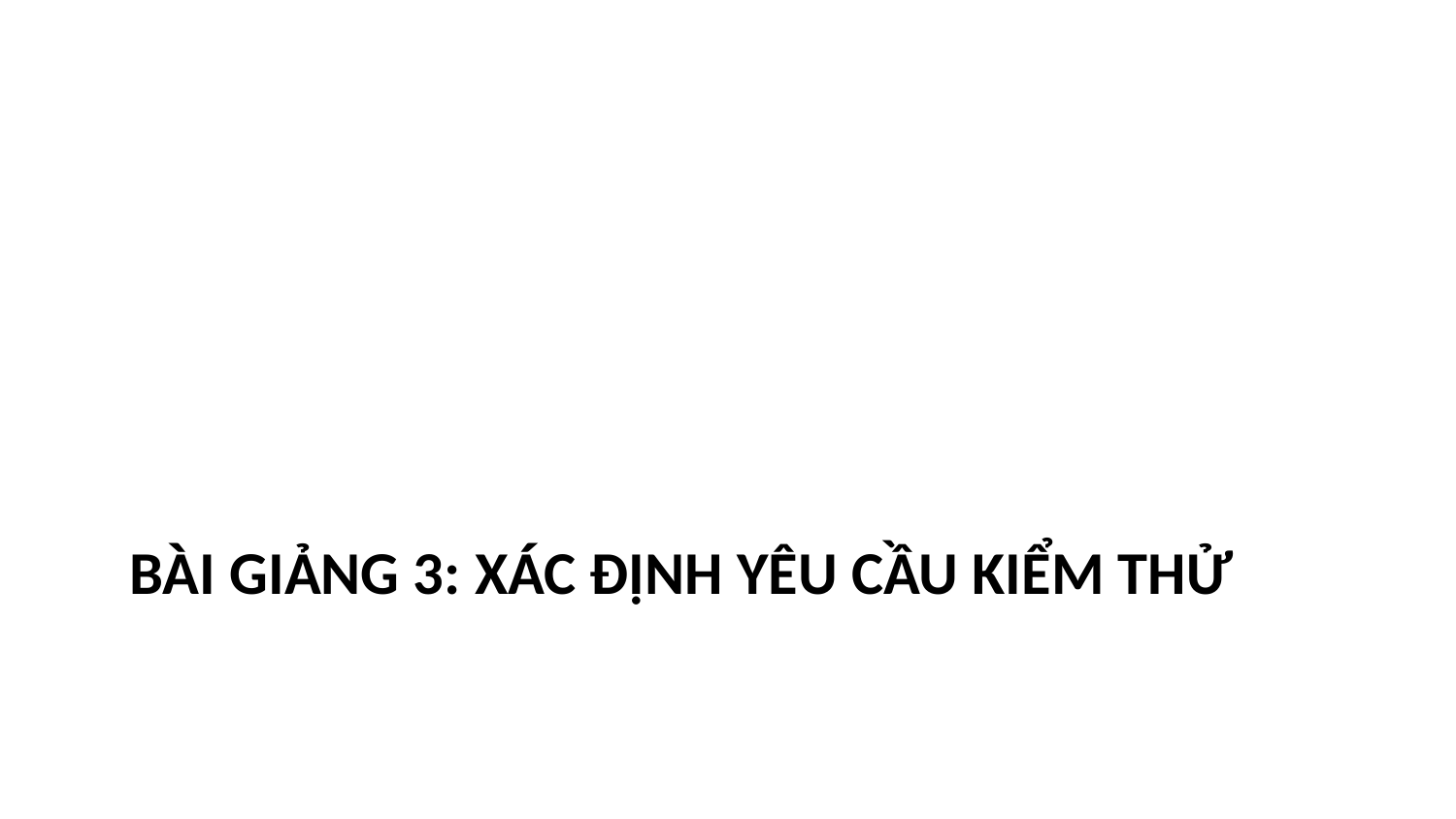

# Bài Giảng 3: Xác Định Yêu Cầu Kiểm Thử